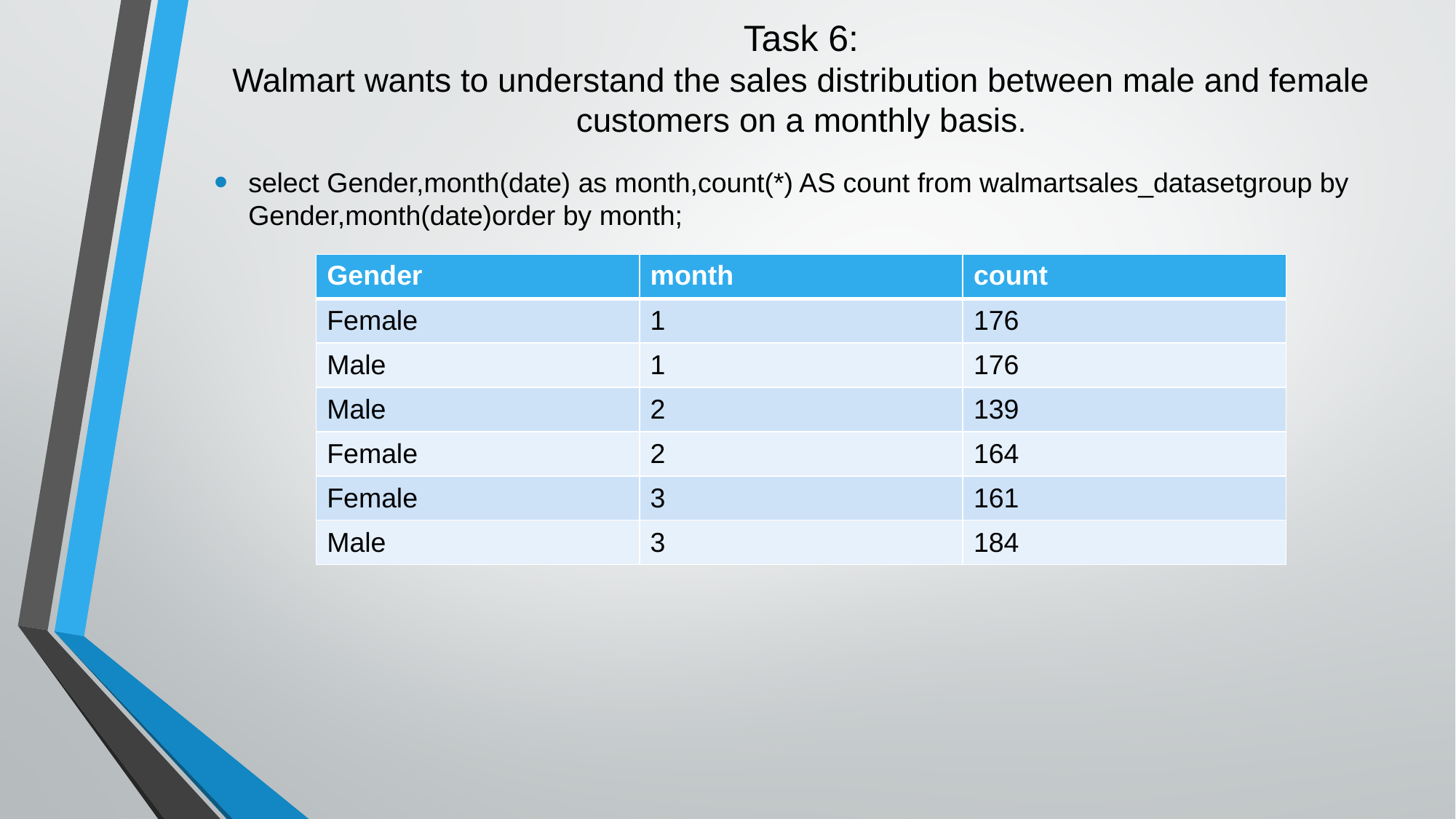

# Task 6: Walmart wants to understand the sales distribution between male and female customers on a monthly basis.
select Gender,month(date) as month,count(*) AS count from walmartsales_datasetgroup by Gender,month(date)order by month;

| Gender | month | count |
| --- | --- | --- |
| Female | 1 | 176 |
| Male | 1 | 176 |
| Male | 2 | 139 |
| Female | 2 | 164 |
| Female | 3 | 161 |
| Male | 3 | 184 |